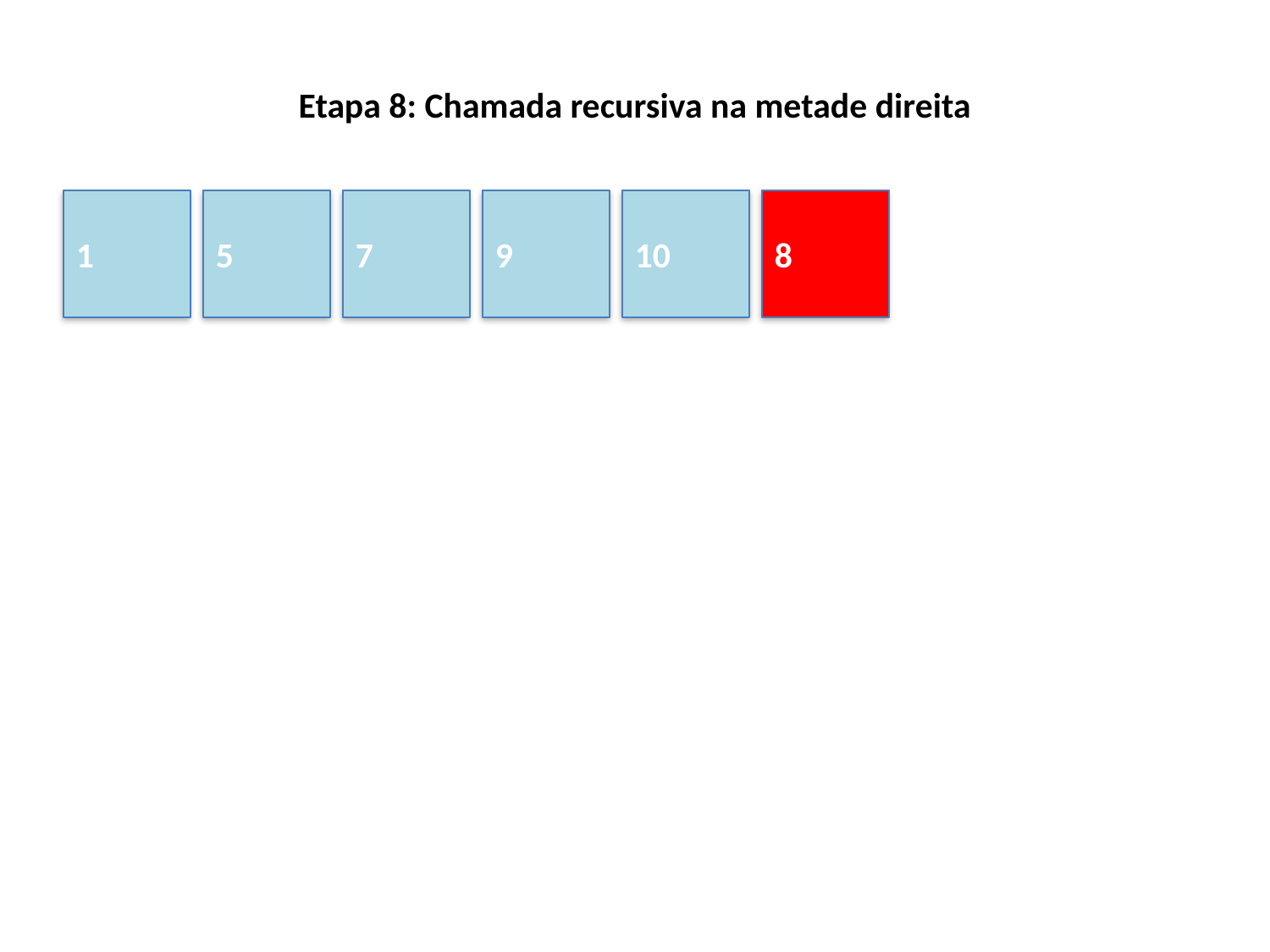

Etapa 8: Chamada recursiva na metade direita
#
1
5
7
9
10
8